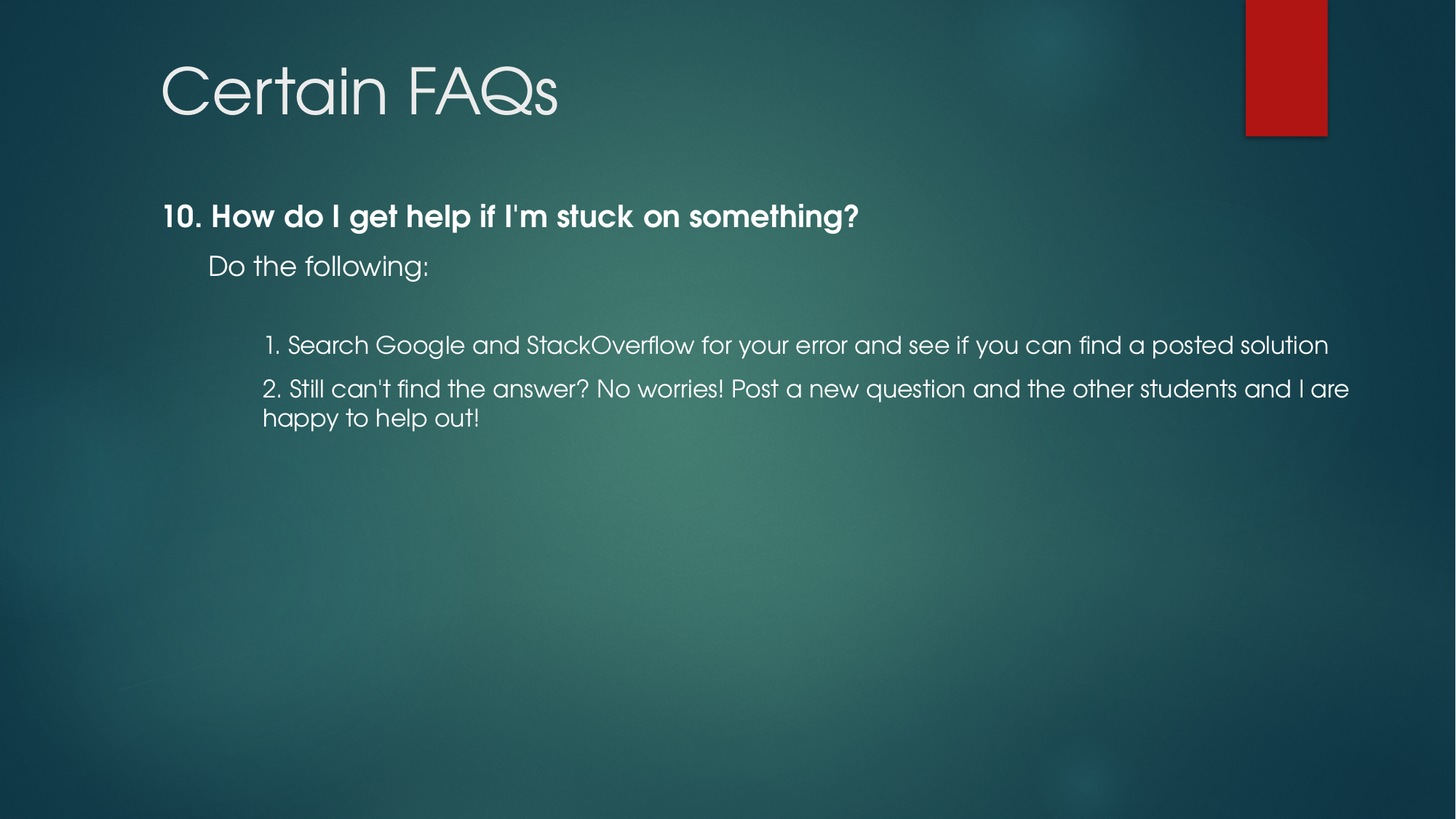

# Certain FAQs
10. How do I get help if I'm stuck on something?
Do the following:
1. Search Google and StackOverflow for your error and see if you can find a posted solution
2. Still can't find the answer? No worries! Post a new question and the other students and I are happy to help out!